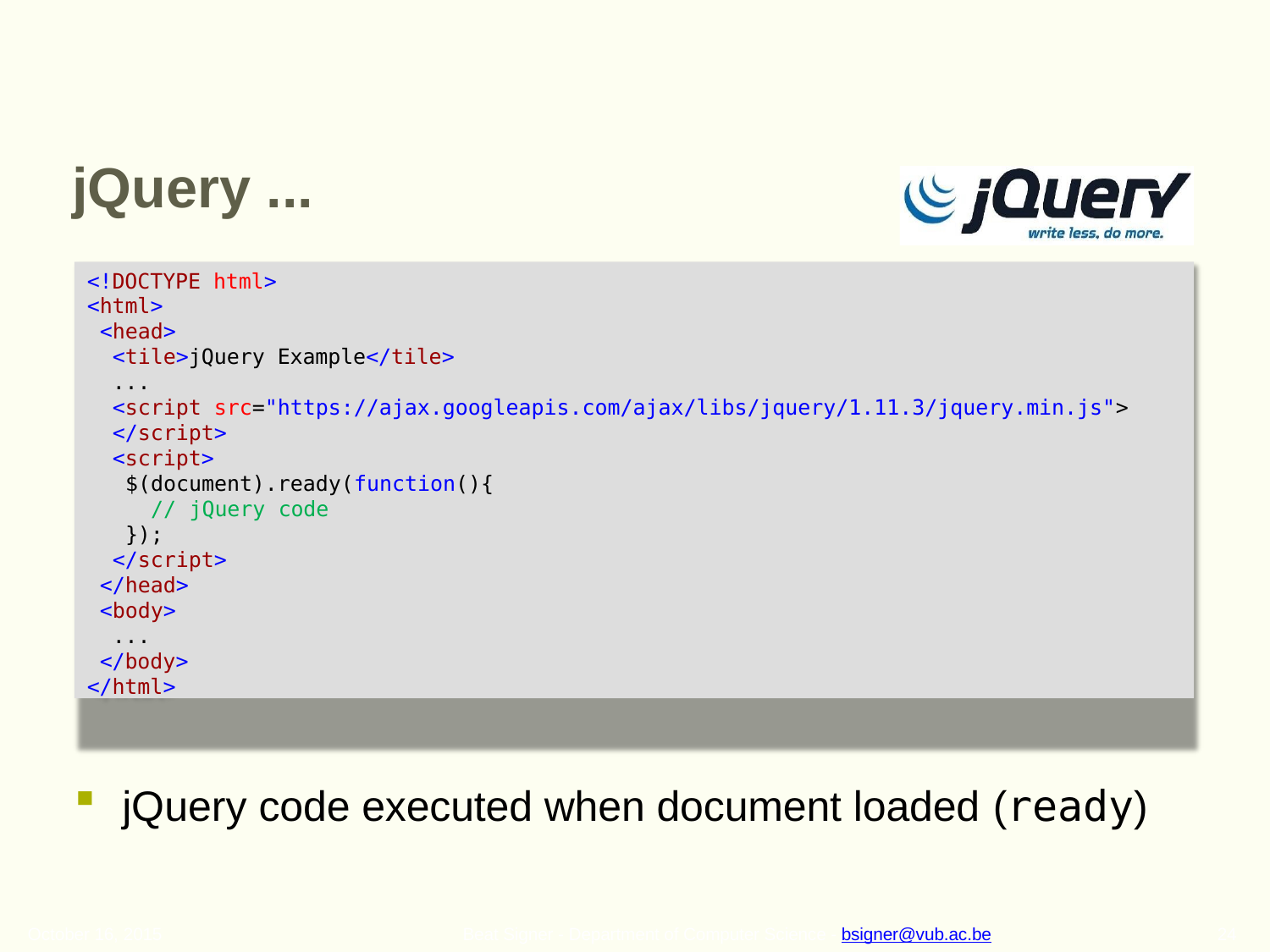

# jQuery ...

<!DOCTYPE html>
<html>
<head>
<tile>jQuery Example</tile>
...
<script src="https://ajax.googleapis.com/ajax/libs/jquery/1.11.3/jquery.min.js">
</script>
<script>
$(document).ready(function(){
// jQuery code
});
</script>
</head>
<body>
...
</body>
</html>
jQuery code executed when document loaded (ready)
October 16, 2015
24
Beat Signer - Department of Computer Science - bsigner@vub.ac.be